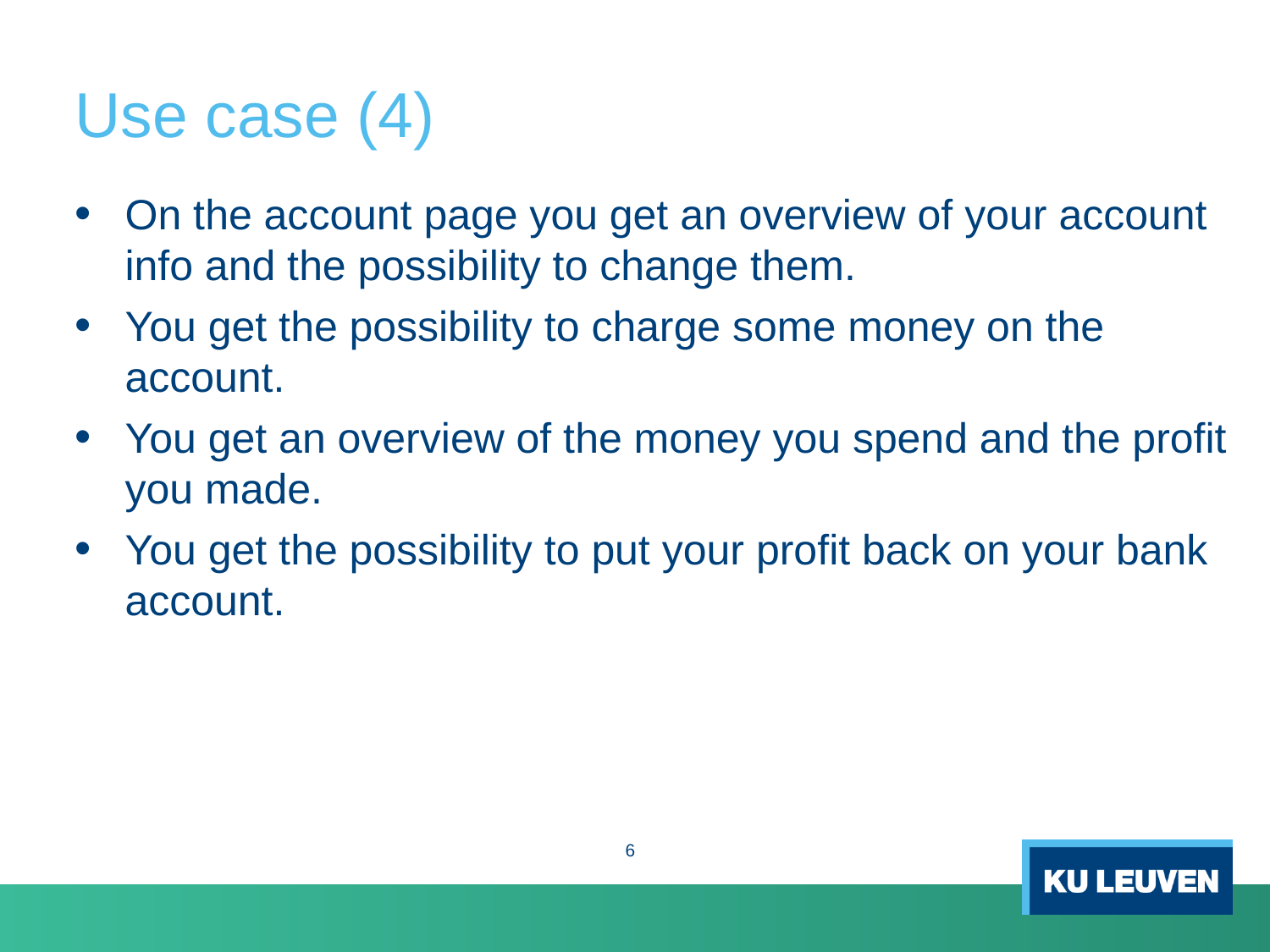

# Use case (4)
On the account page you get an overview of your account info and the possibility to change them.
You get the possibility to charge some money on the account.
You get an overview of the money you spend and the profit you made.
You get the possibility to put your profit back on your bank account.

6